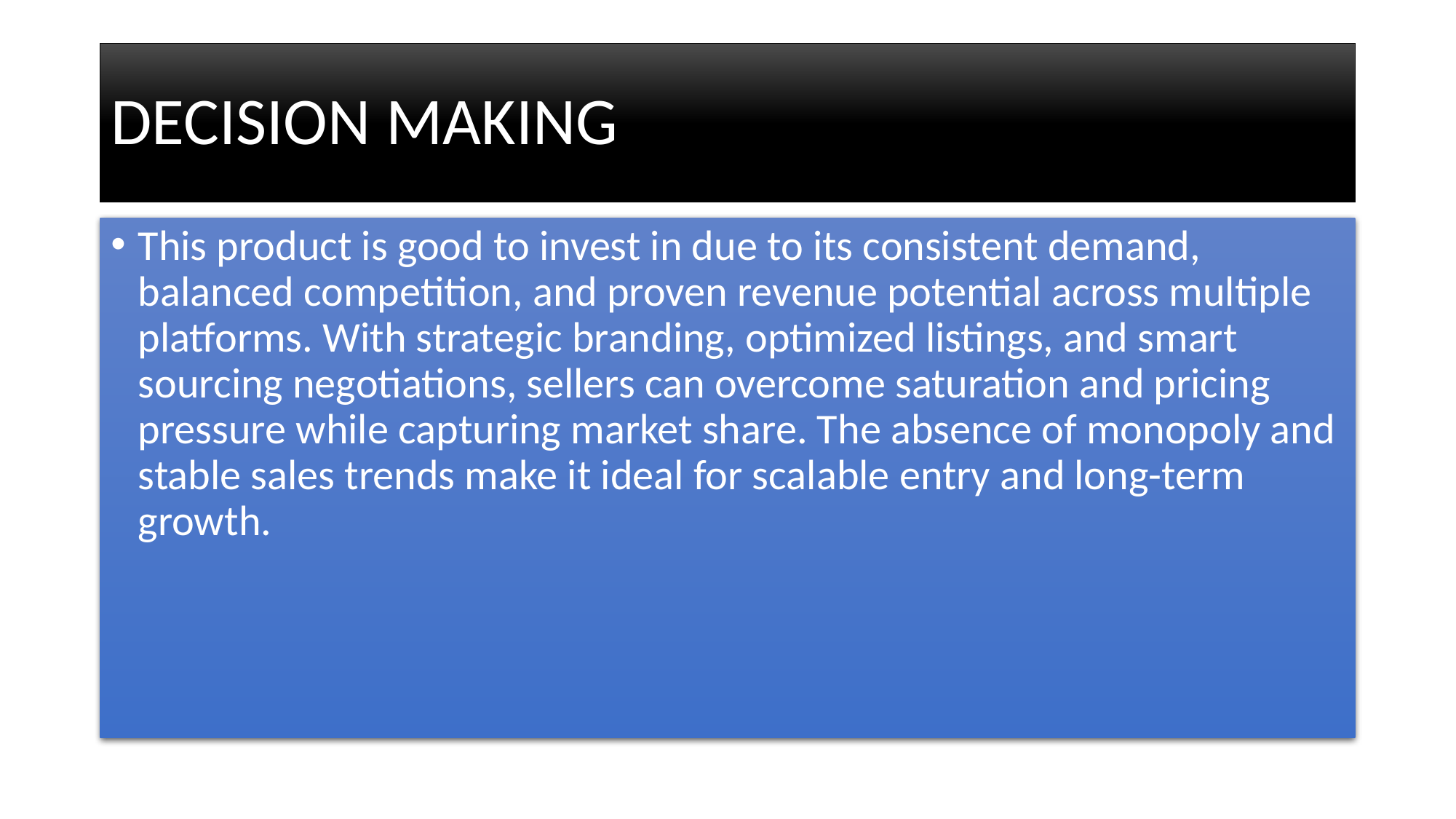

# DECISION MAKING
This product is good to invest in due to its consistent demand, balanced competition, and proven revenue potential across multiple platforms. With strategic branding, optimized listings, and smart sourcing negotiations, sellers can overcome saturation and pricing pressure while capturing market share. The absence of monopoly and stable sales trends make it ideal for scalable entry and long-term growth.